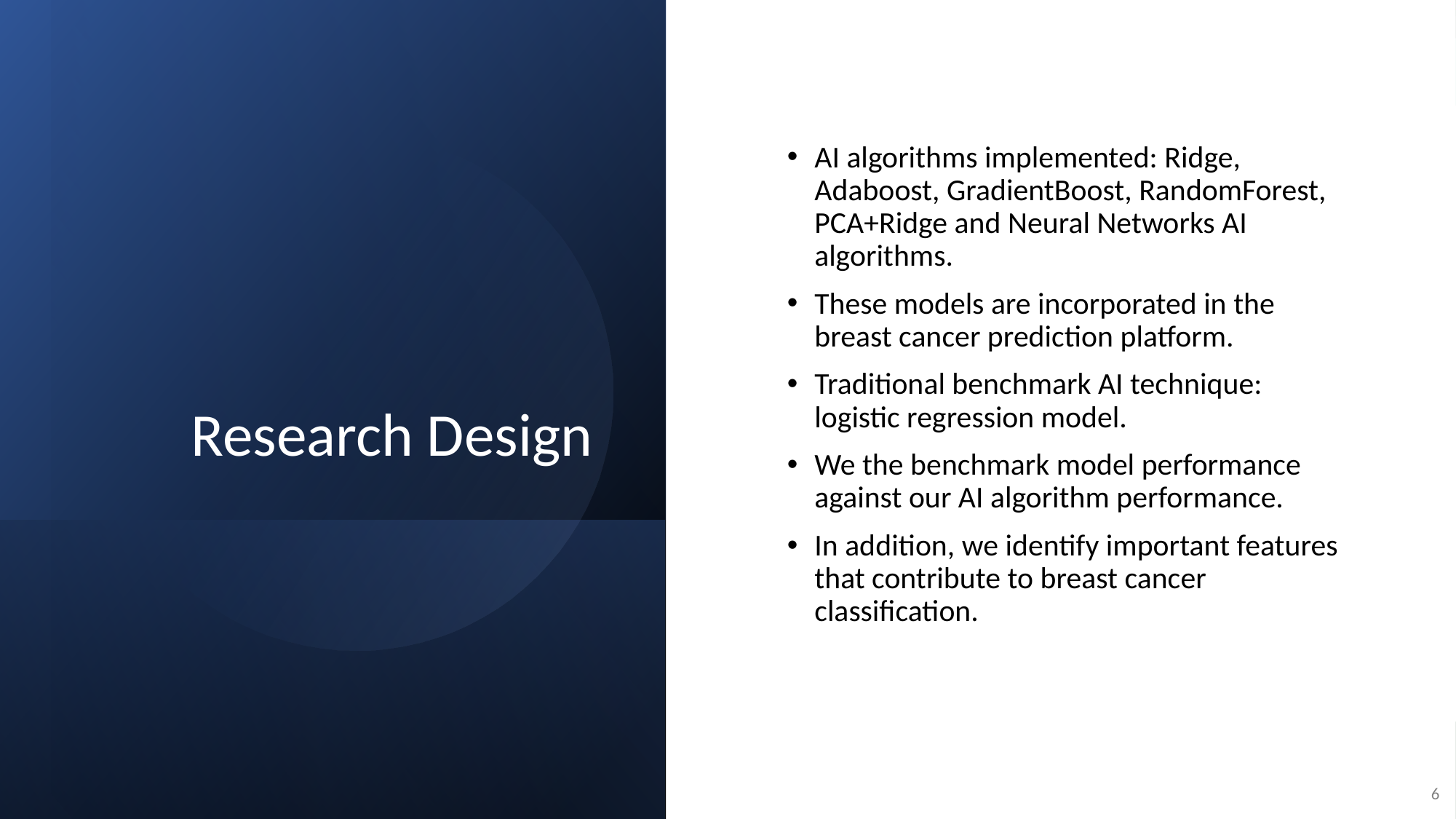

# Research Design

AI algorithms implemented: Ridge, Adaboost, GradientBoost, RandomForest, PCA+Ridge and Neural Networks AI algorithms.
These models are incorporated in the breast cancer prediction platform.
Traditional benchmark AI technique: logistic regression model.
We the benchmark model performance against our AI algorithm performance.
In addition, we identify important features that contribute to breast cancer classification.

6